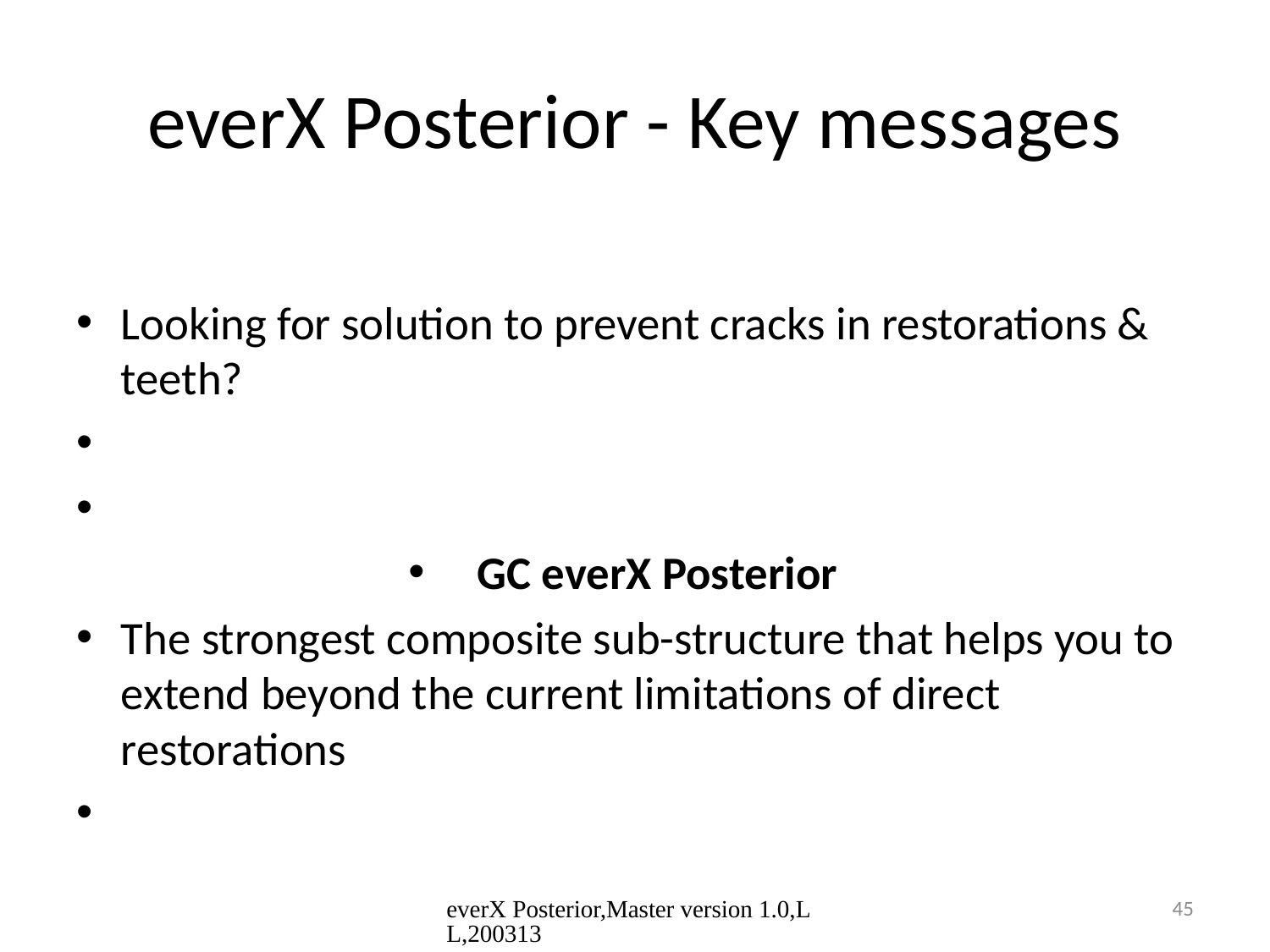

# everX Posterior - Key messages

Looking for solution to prevent cracks in restorations & teeth?

GC everX Posterior
The strongest composite sub-structure that helps you to extend beyond the current limitations of direct restorations

everX Posterior,Master version 1.0,LL,200313
45